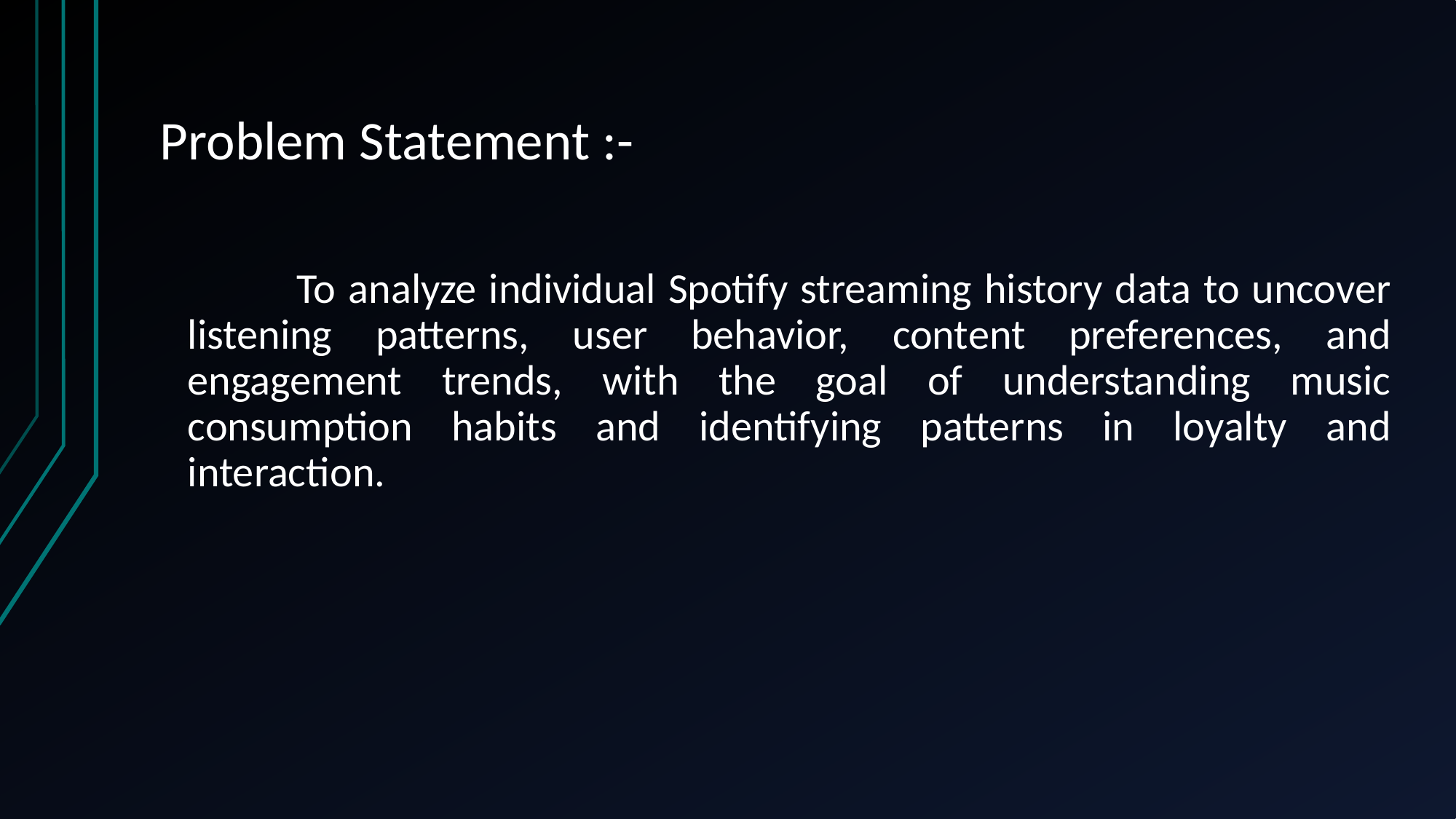

# Problem Statement :-
	To analyze individual Spotify streaming history data to uncover listening patterns, user behavior, content preferences, and engagement trends, with the goal of understanding music consumption habits and identifying patterns in loyalty and interaction.